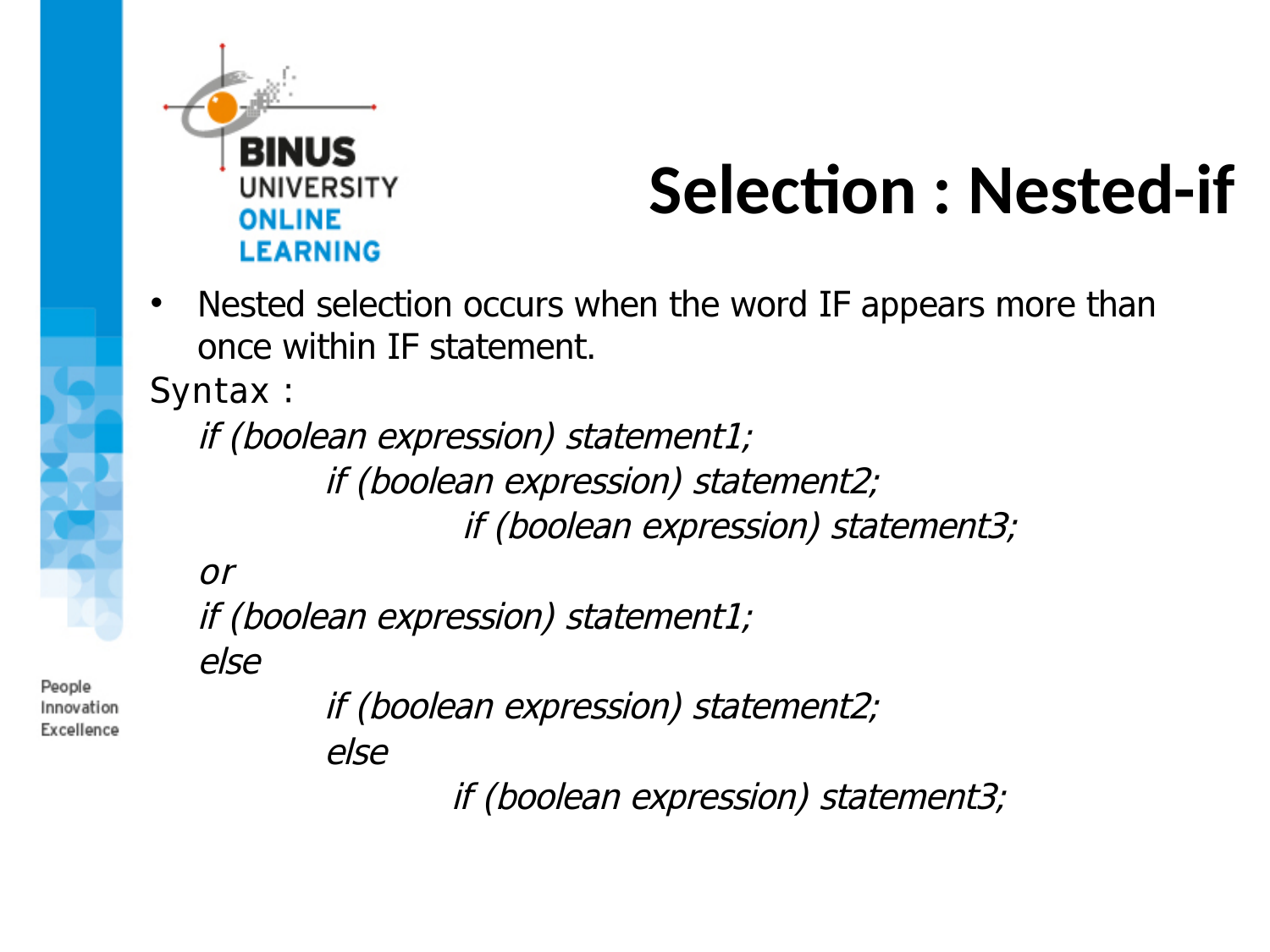

# Selection : Nested-if
Nested selection occurs when the word IF appears more than once within IF statement.
Syntax :
if (boolean expression) statement1;
	if (boolean expression) statement2;
		 if (boolean expression) statement3;
or
if (boolean expression) statement1;
else
	if (boolean expression) statement2;
	else
		if (boolean expression) statement3;